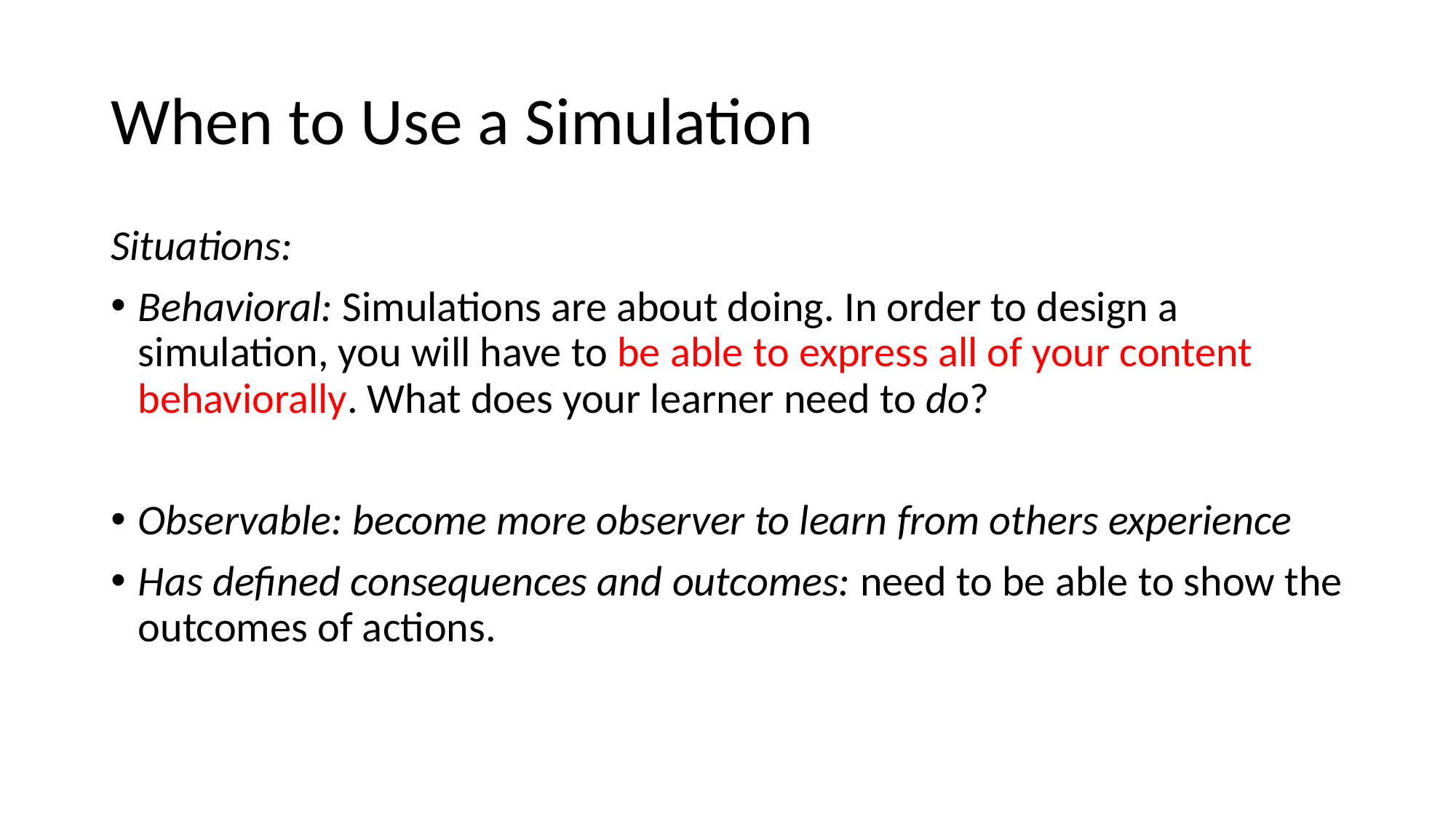

# When to Use a Simulation
Situations:
Behavioral: Simulations are about doing. In order to design a simulation, you will have to be able to express all of your content behaviorally. What does your learner need to do?

Observable: become more observer to learn from others experience
Has defined consequences and outcomes: need to be able to show the outcomes of actions.